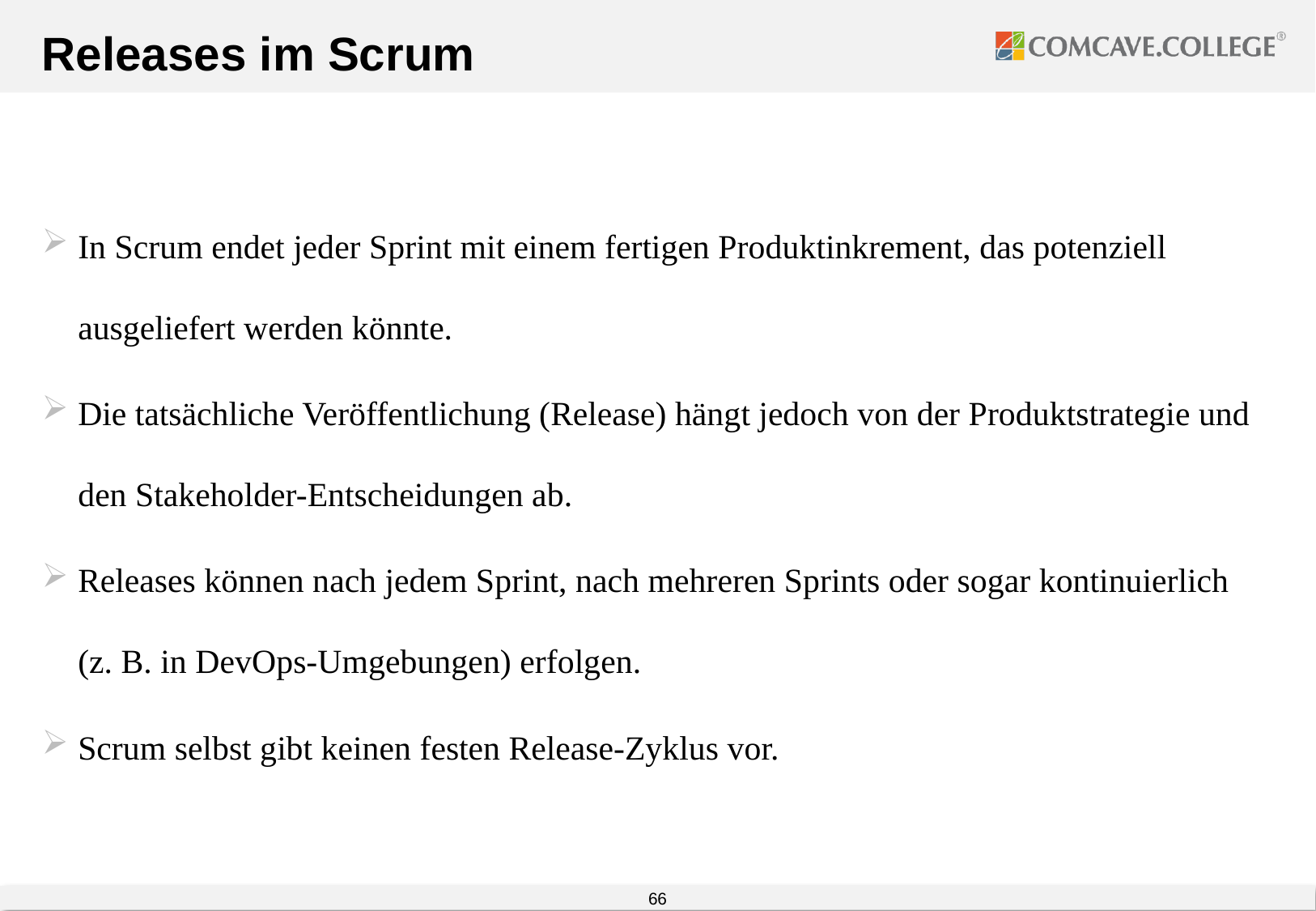

# Releases im Scrum

In Scrum endet jeder Sprint mit einem fertigen Produktinkrement, das potenziell ausgeliefert werden könnte.
Die tatsächliche Veröffentlichung (Release) hängt jedoch von der Produktstrategie und den Stakeholder-Entscheidungen ab.
Releases können nach jedem Sprint, nach mehreren Sprints oder sogar kontinuierlich (z. B. in DevOps-Umgebungen) erfolgen.
Scrum selbst gibt keinen festen Release-Zyklus vor.

66